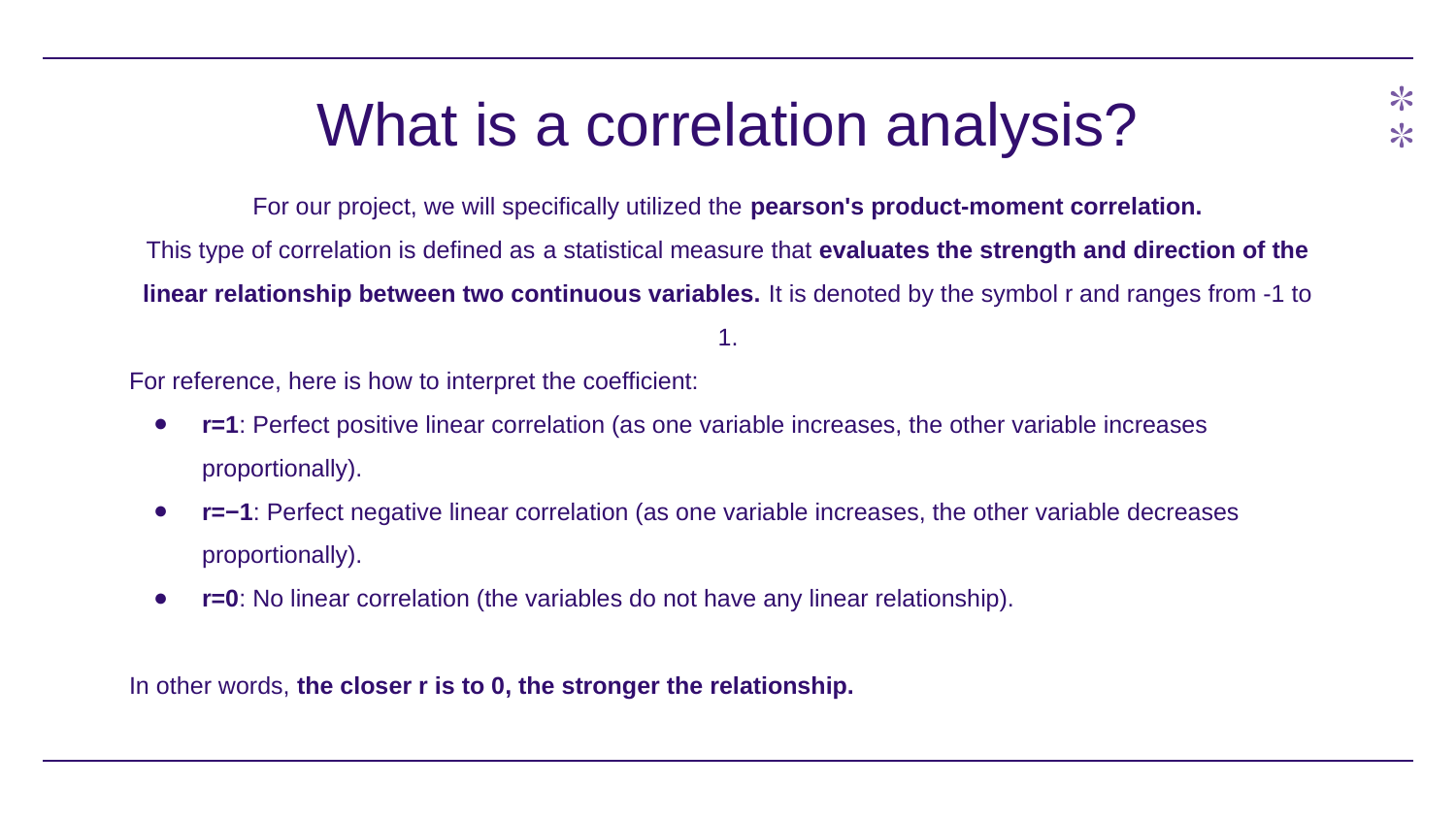

# What is a correlation analysis?
For our project, we will specifically utilized the pearson's product-moment correlation.
This type of correlation is defined as a statistical measure that evaluates the strength and direction of the linear relationship between two continuous variables. It is denoted by the symbol r and ranges from -1 to 1.
For reference, here is how to interpret the coefficient:
r=1: Perfect positive linear correlation (as one variable increases, the other variable increases proportionally).
r=−1: Perfect negative linear correlation (as one variable increases, the other variable decreases proportionally).
r=0: No linear correlation (the variables do not have any linear relationship).

In other words, the closer r is to 0, the stronger the relationship.